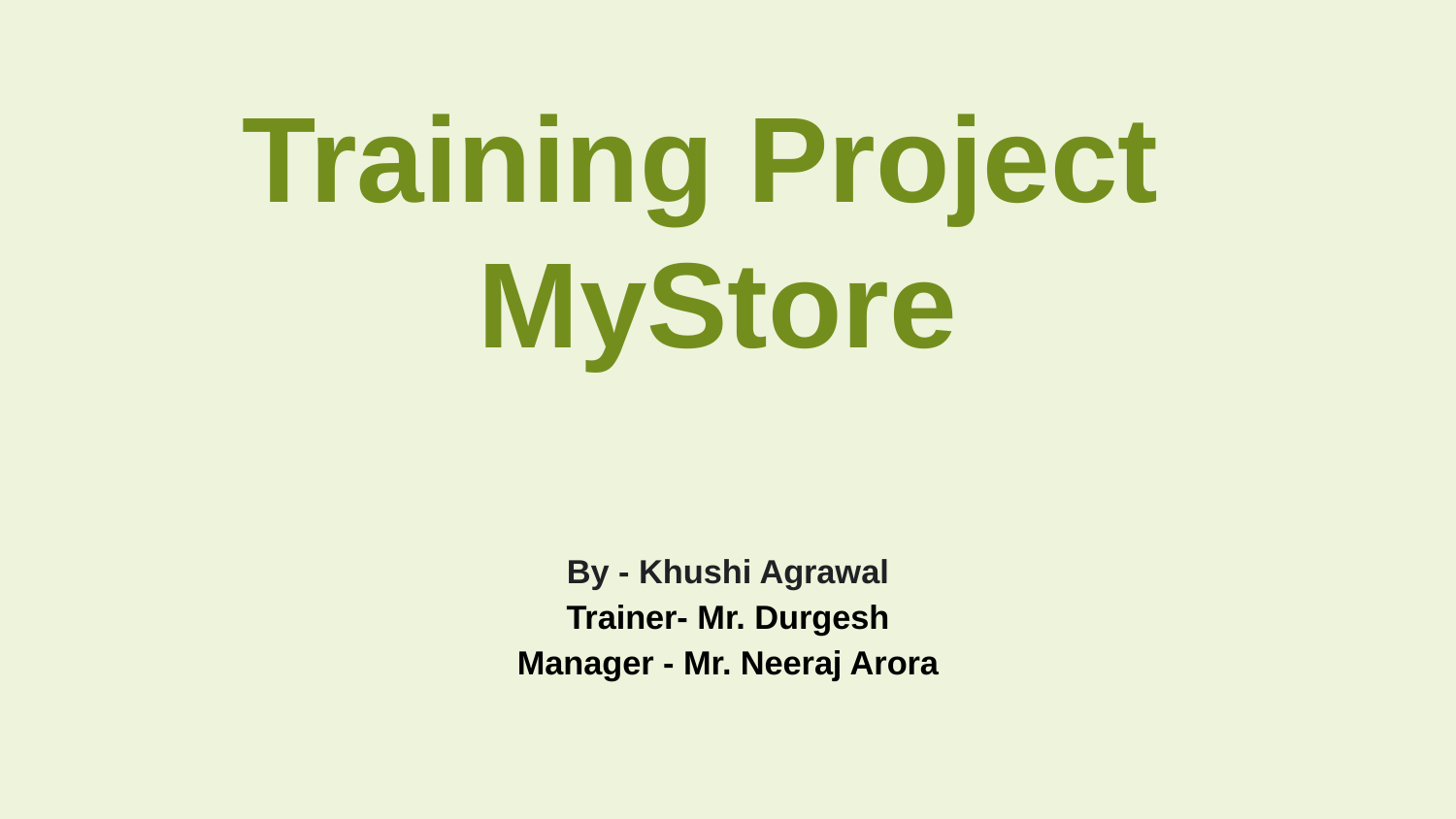

# Training Project
MyStore
By - Khushi Agrawal
Trainer- Mr. Durgesh
Manager - Mr. Neeraj Arora